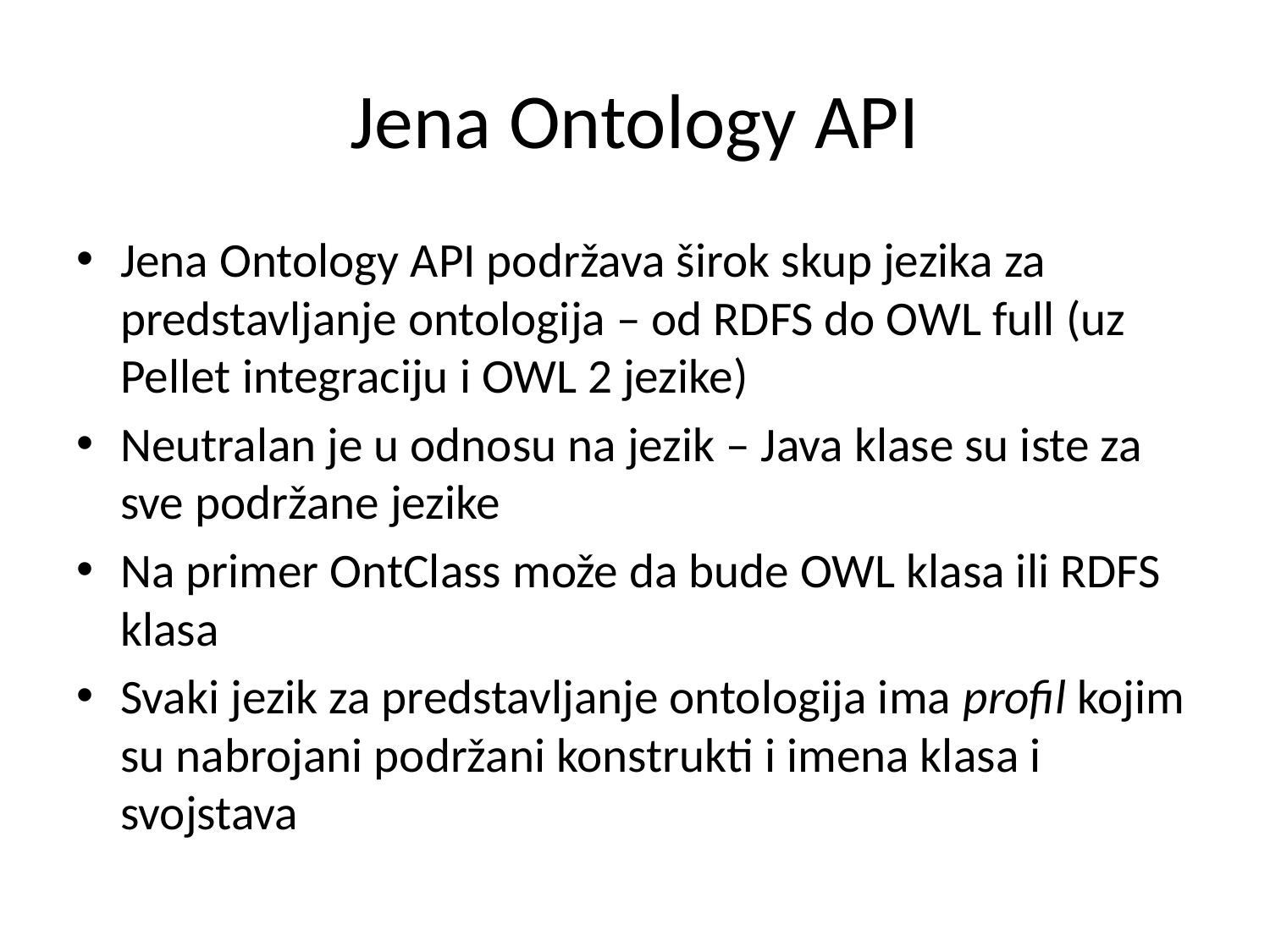

# Jena Ontology API
Jena Ontology API podržava širok skup jezika za predstavljanje ontologija – od RDFS do OWL full (uz Pellet integraciju i OWL 2 jezike)
Neutralan je u odnosu na jezik – Java klase su iste za sve podržane jezike
Na primer OntClass može da bude OWL klasa ili RDFS klasa
Svaki jezik za predstavljanje ontologija ima profil kojim su nabrojani podržani konstrukti i imena klasa i svojstava